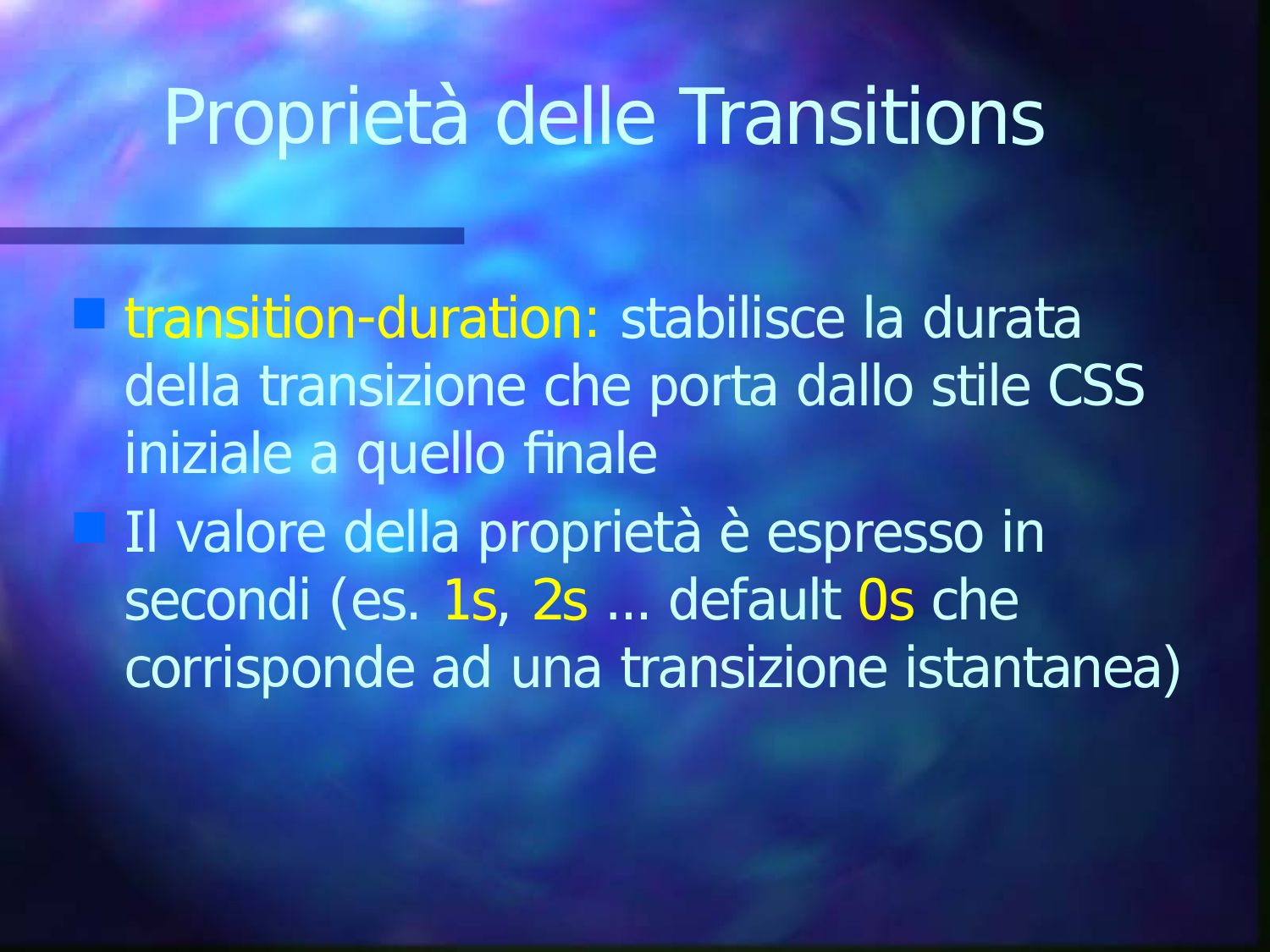

# Proprietà delle Transitions
transition-duration: stabilisce la durata della transizione che porta dallo stile CSS iniziale a quello finale
Il valore della proprietà è espresso in secondi (es. 1s, 2s … default 0s che corrisponde ad una transizione istantanea)